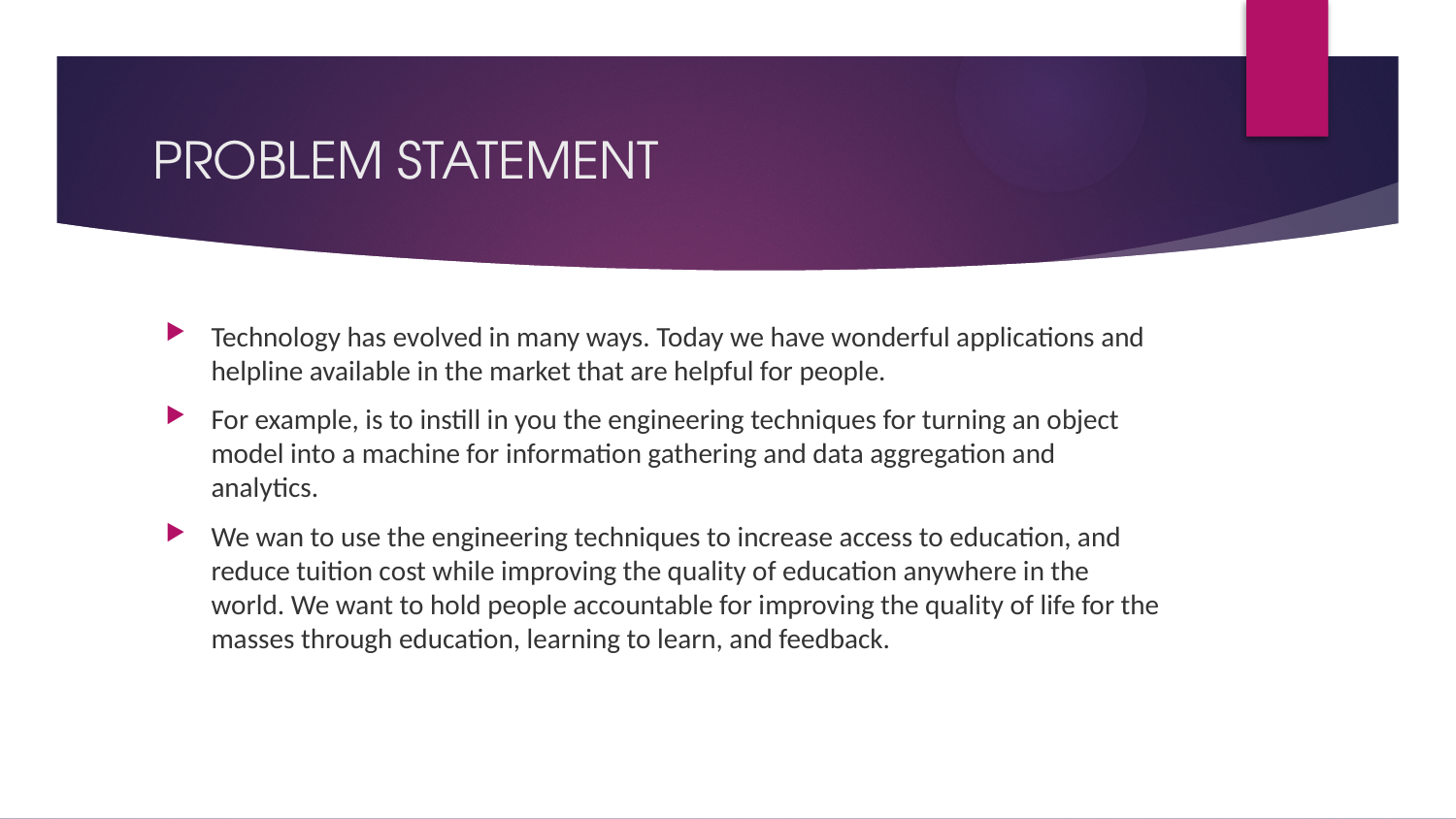

# PROBLEM STATEMENT
Technology has evolved in many ways. Today we have wonderful applications and helpline available in the market that are helpful for people.
For example, is to instill in you the engineering techniques for turning an object model into a machine for information gathering and data aggregation and analytics.
We wan to use the engineering techniques to increase access to education, and reduce tuition cost while improving the quality of education anywhere in the world. We want to hold people accountable for improving the quality of life for the masses through education, learning to learn, and feedback.